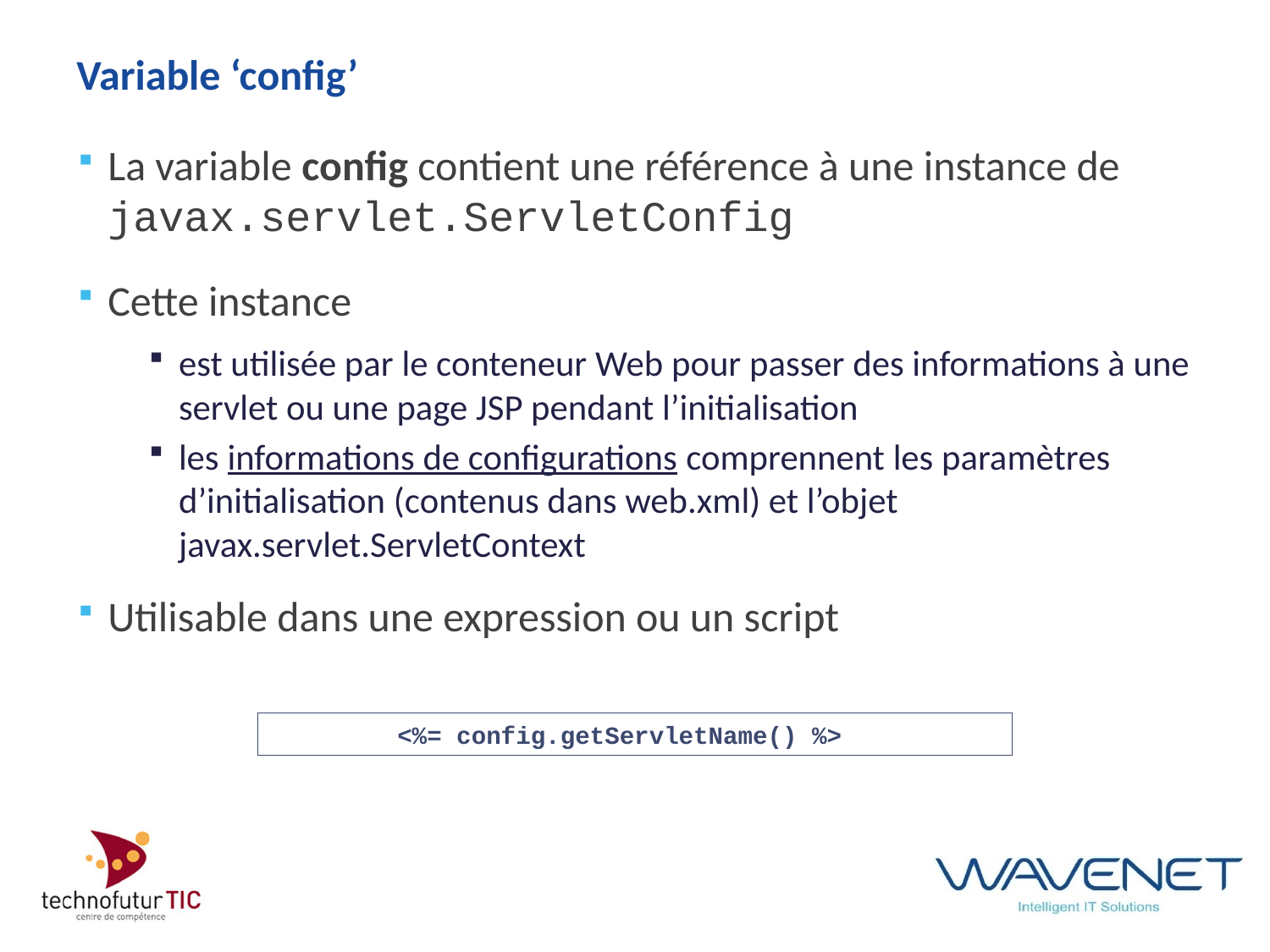

# Variable ‘config’
La variable config contient une référence à une instance de javax.servlet.ServletConfig
Cette instance
est utilisée par le conteneur Web pour passer des informations à une servlet ou une page JSP pendant l’initialisation
les informations de configurations comprennent les paramètres d’initialisation (contenus dans web.xml) et l’objet javax.servlet.ServletContext
Utilisable dans une expression ou un script
	<%= config.getServletName() %>